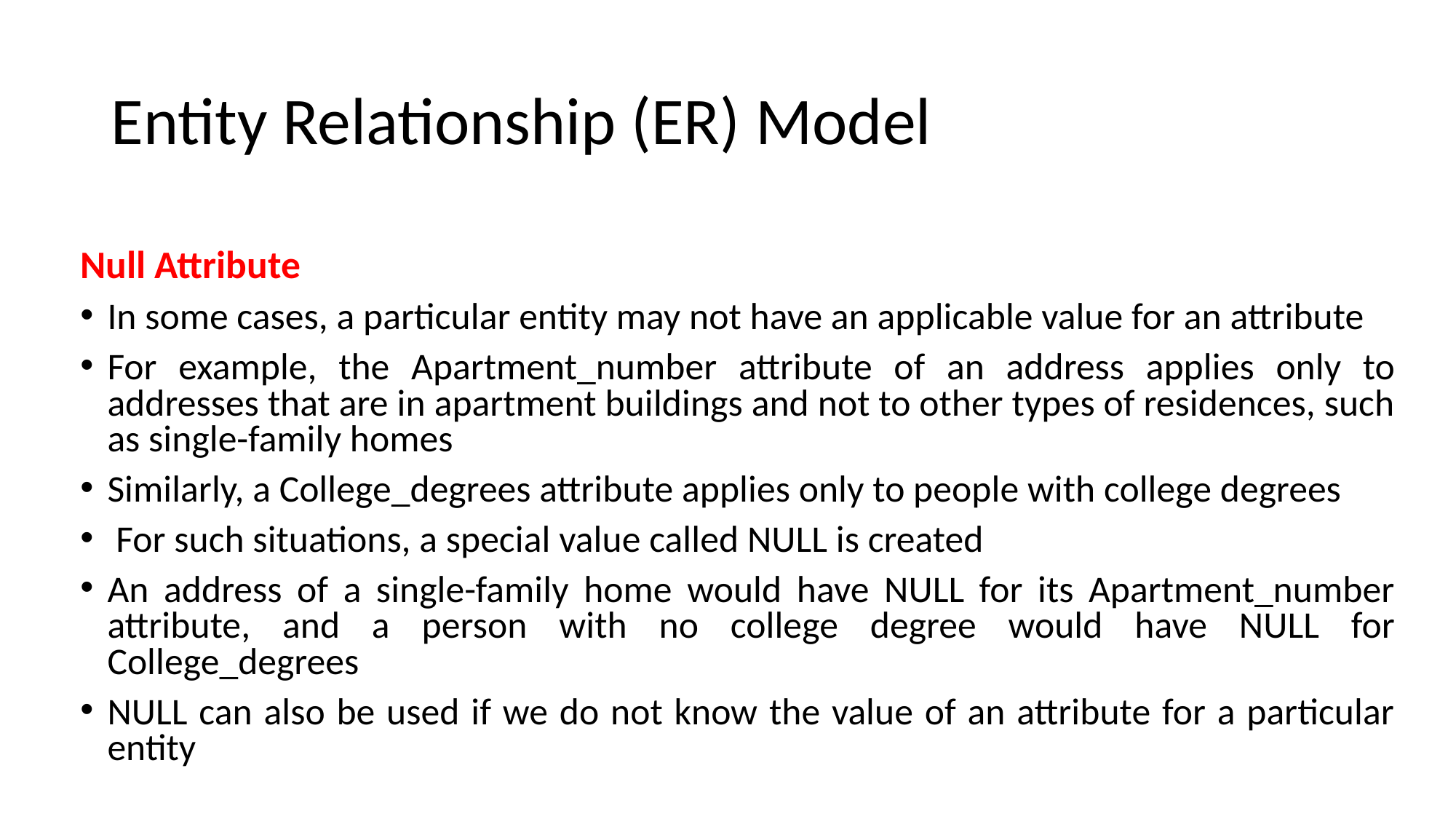

# Entity Relationship (ER) Model

Null Attribute
In some cases, a particular entity may not have an applicable value for an attribute
For example, the Apartment_number attribute of an address applies only to addresses that are in apartment buildings and not to other types of residences, such as single-family homes
Similarly, a College_degrees attribute applies only to people with college degrees
 For such situations, a special value called NULL is created
An address of a single-family home would have NULL for its Apartment_number attribute, and a person with no college degree would have NULL for College_degrees
NULL can also be used if we do not know the value of an attribute for a particular entity